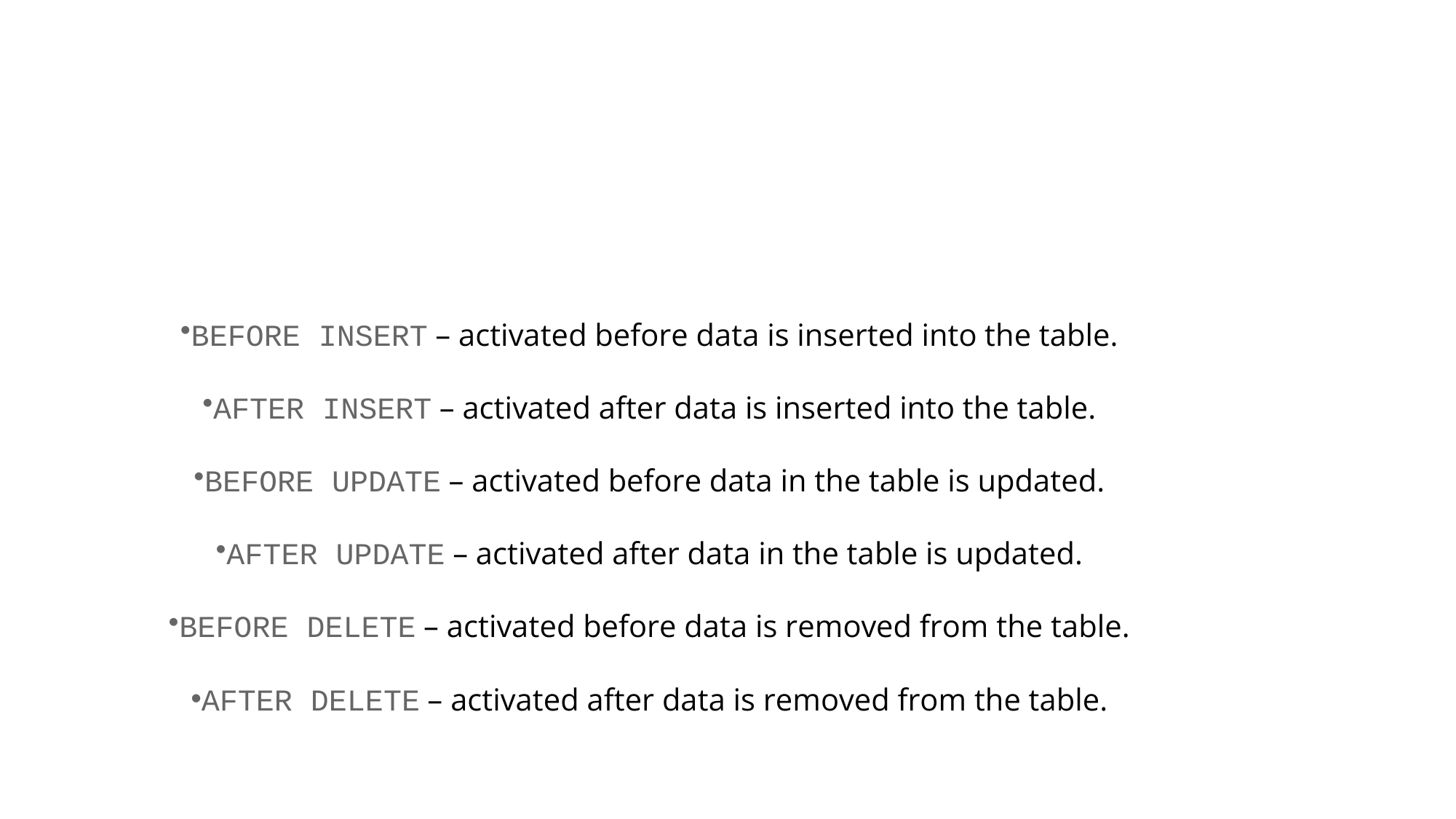

#

BEFORE INSERT – activated before data is inserted into the table.

AFTER INSERT – activated after data is inserted into the table.

BEFORE UPDATE – activated before data in the table is updated.

AFTER UPDATE – activated after data in the table is updated.

BEFORE DELETE – activated before data is removed from the table.

AFTER DELETE – activated after data is removed from the table.